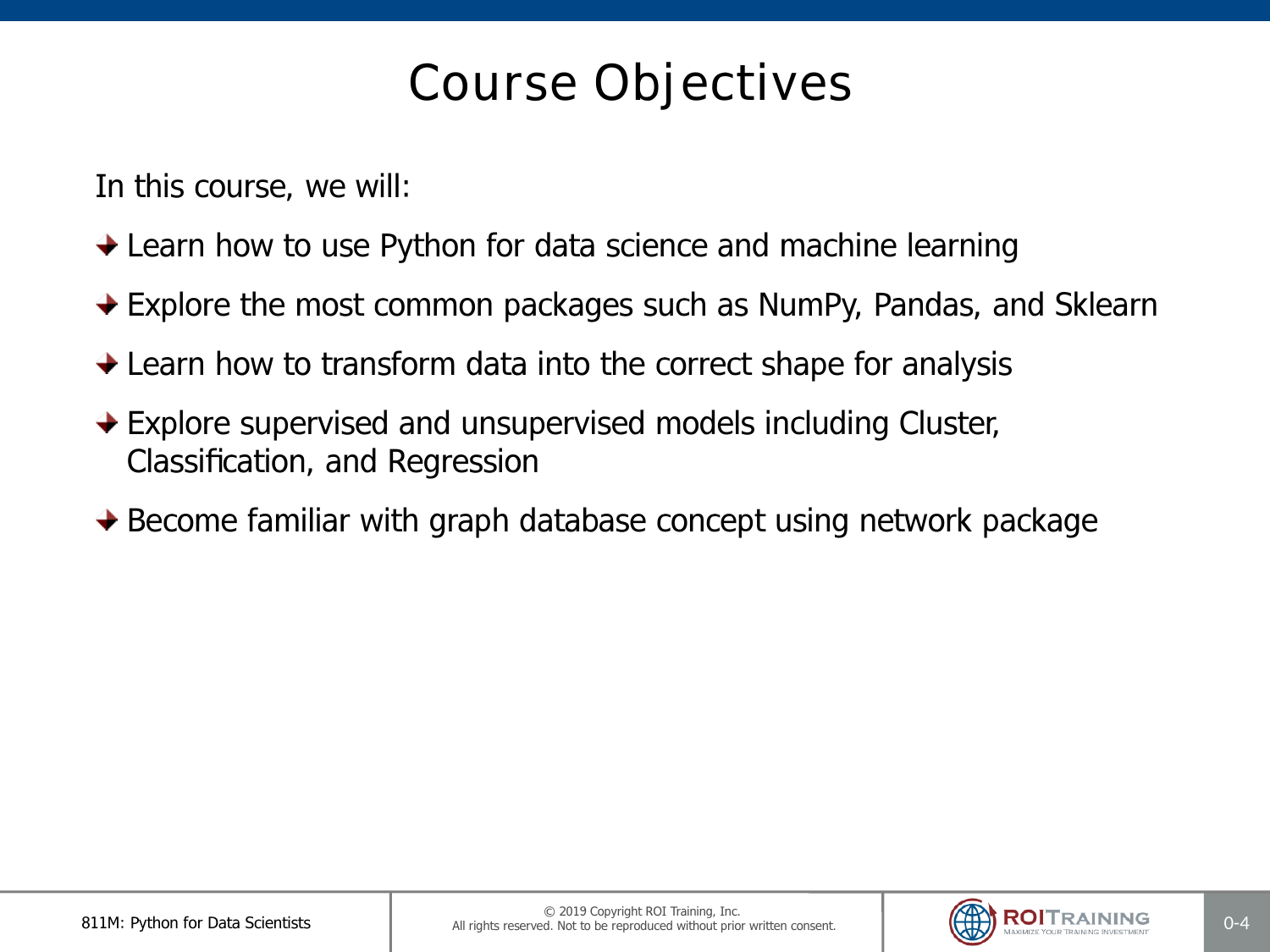

# Course Objectives
In this course, we will:
Learn how to use Python for data science and machine learning
Explore the most common packages such as NumPy, Pandas, and Sklearn
Learn how to transform data into the correct shape for analysis
Explore supervised and unsupervised models including Cluster, Classification, and Regression
Become familiar with graph database concept using network package